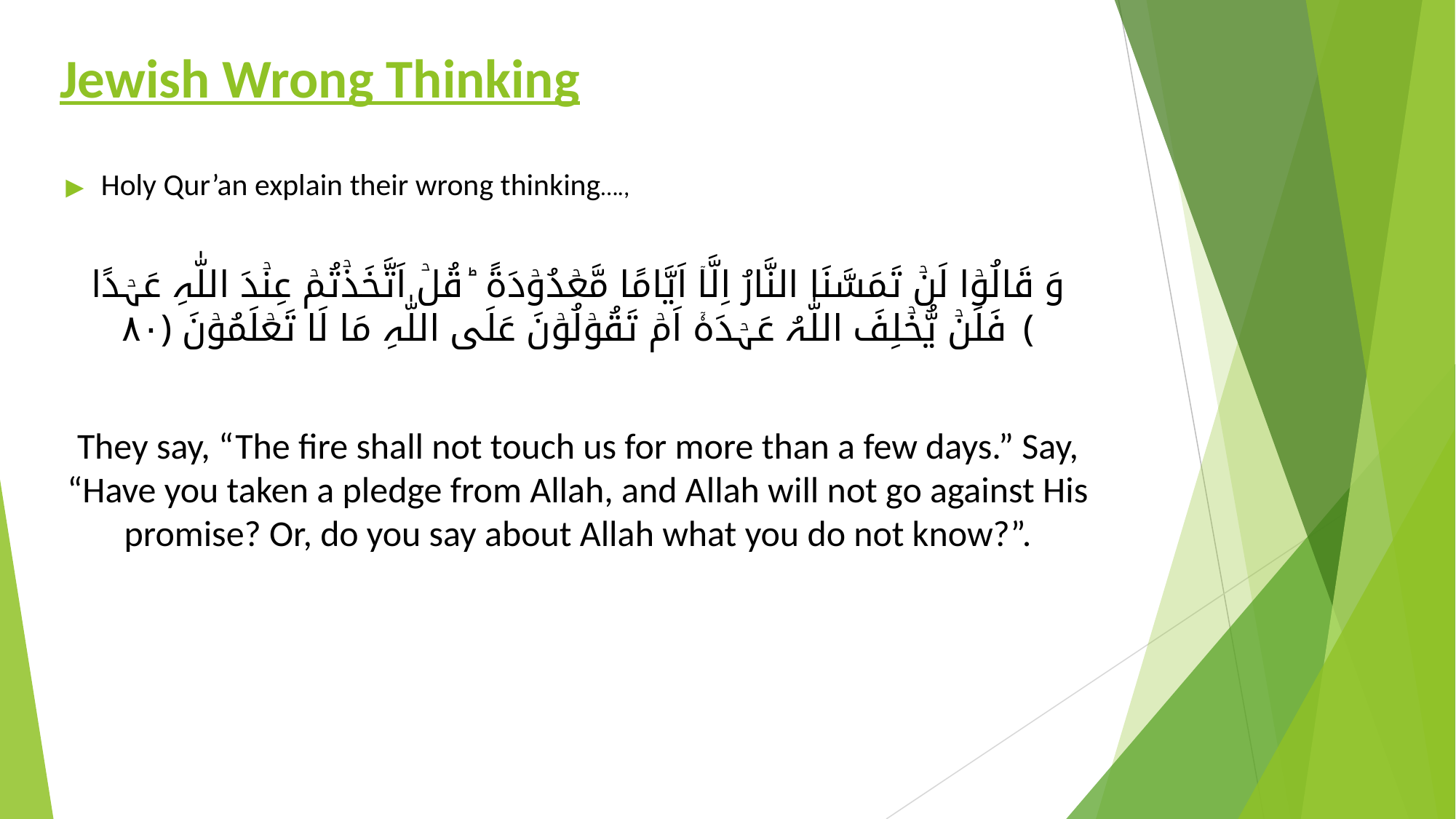

# Jewish Wrong Thinking
Holy Qur’an explain their wrong thinking….,

وَ قَالُوۡا لَنۡ تَمَسَّنَا النَّارُ اِلَّاۤ اَیَّامًا مَّعۡدُوۡدَۃً ؕ قُلۡ اَتَّخَذۡتُمۡ عِنۡدَ اللّٰہِ عَہۡدًا فَلَنۡ یُّخۡلِفَ اللّٰہُ عَہۡدَہٗۤ اَمۡ تَقُوۡلُوۡنَ عَلَی اللّٰہِ مَا لَا تَعۡلَمُوۡنَ ﴿۸۰﴾

They say, “The fire shall not touch us for more than a few days.” Say, “Have you taken a pledge from Allah, and Allah will not go against His promise? Or, do you say about Allah what you do not know?”.